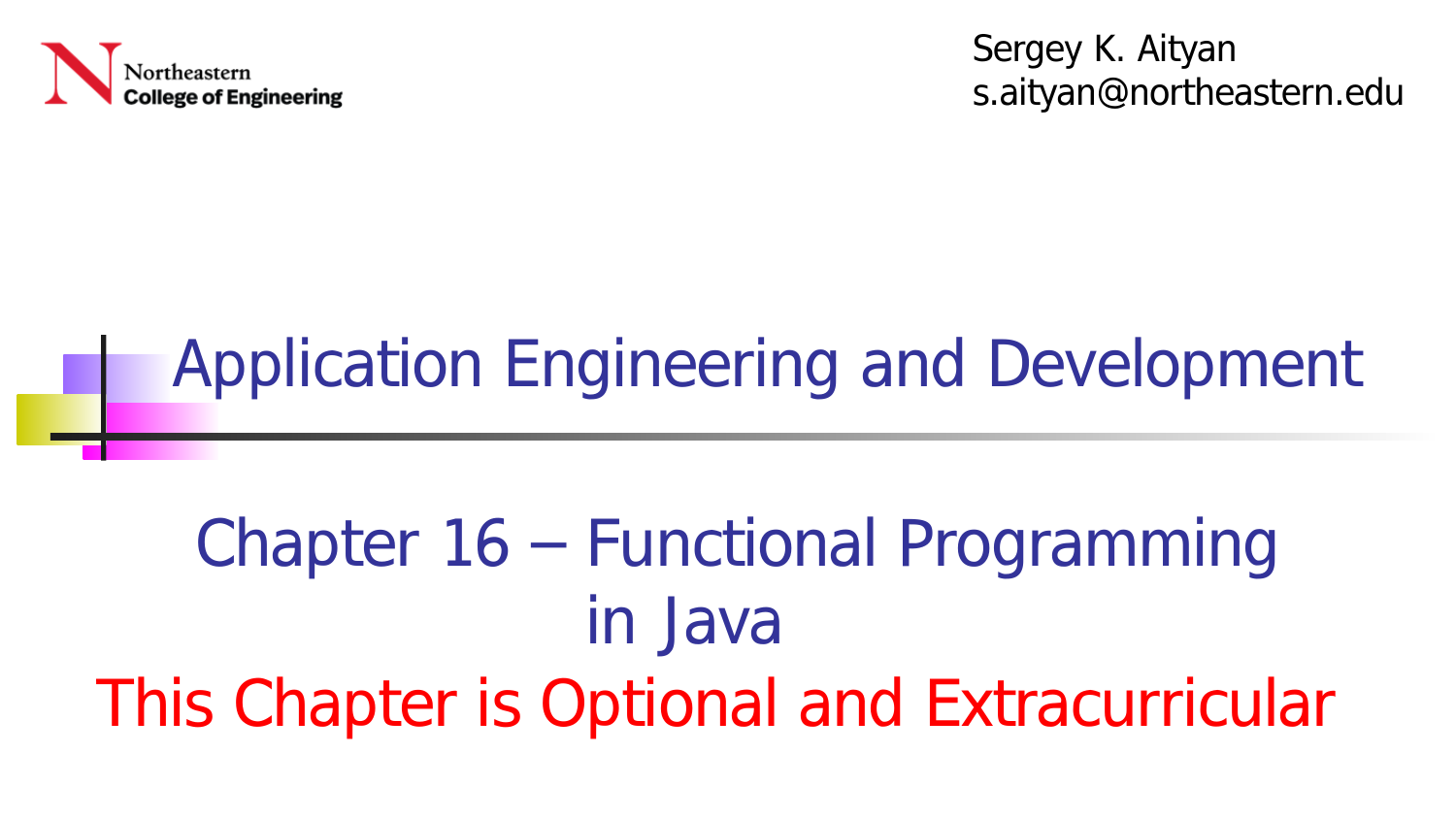

# Chapter 16 – Functional Programming in Java
This Chapter is Optional and Extracurricular